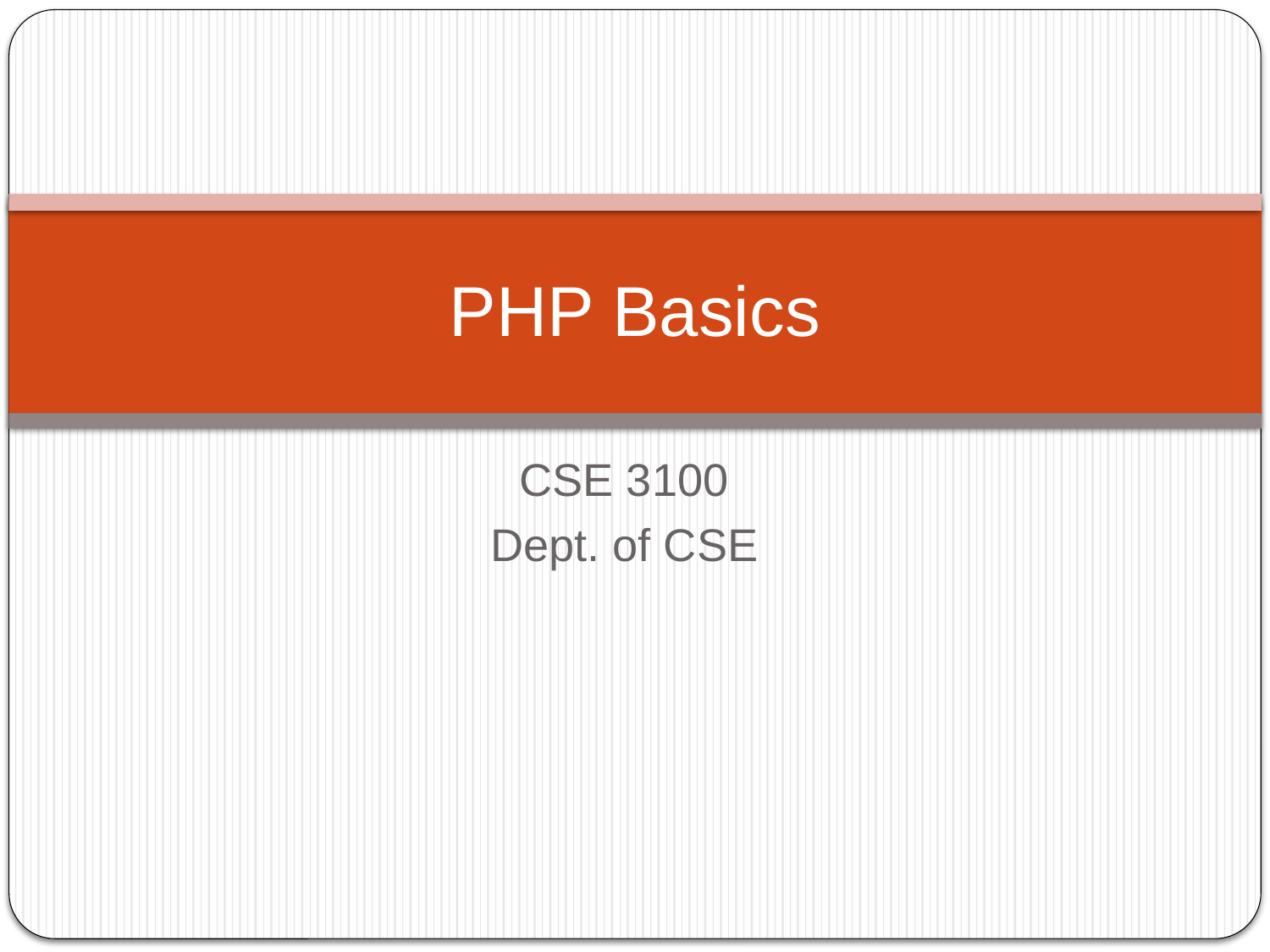

# PHP Basics
CSE 3100
Dept. of CSE